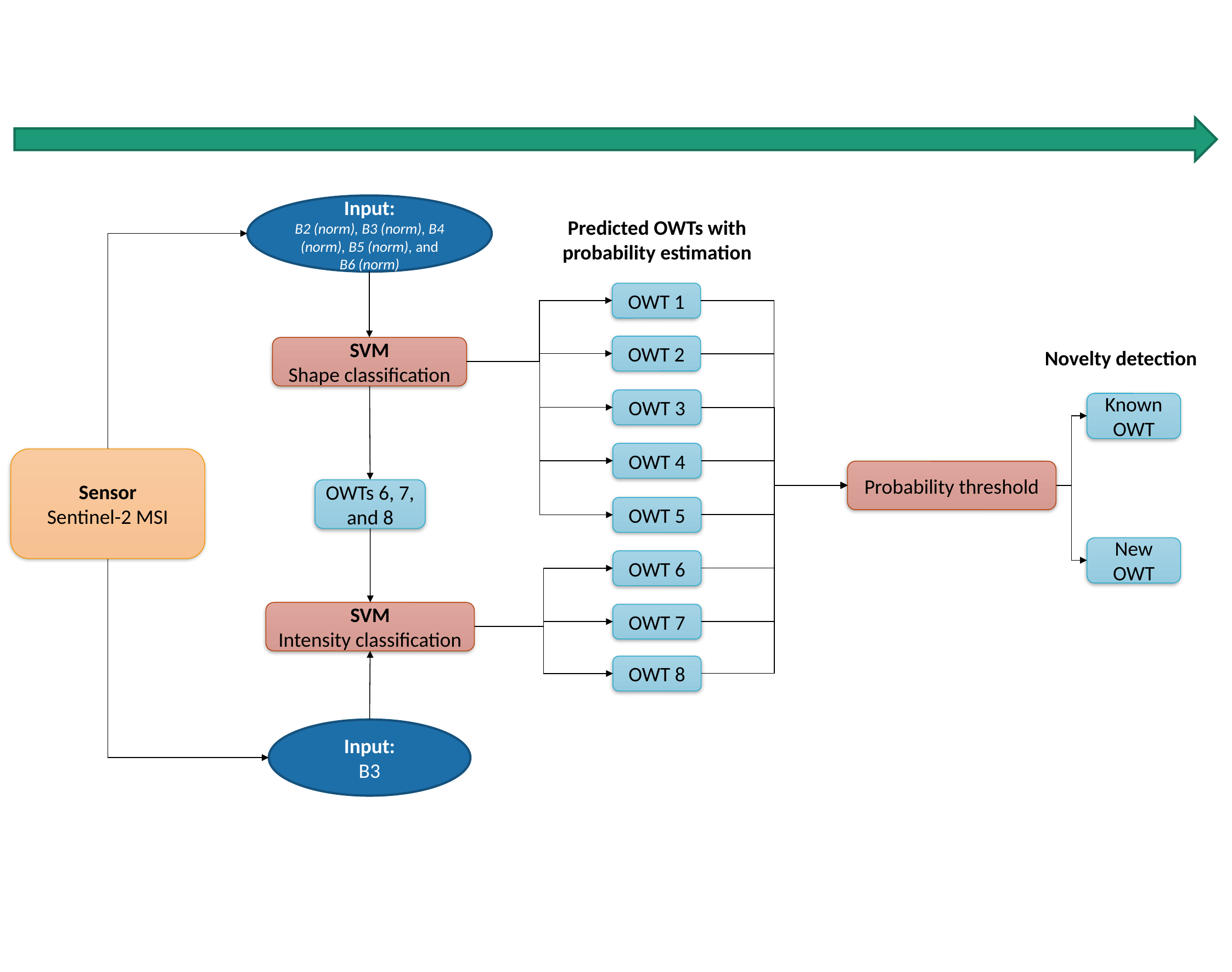

Input:
B2 (norm), B3 (norm), B4 (norm), B5 (norm), and B6 (norm)
Predicted OWTs with probability estimation

OWT 1

OWT 2
SVM
Shape classification
Novelty detection

OWT 3
Known OWT

OWT 4
Sensor
Sentinel-2 MSI

Probability threshold
OWTs 6, 7, and 8

OWT 5

New OWT
OWT 6

SVM
Intensity classification
OWT 7

OWT 8
Input:
B3